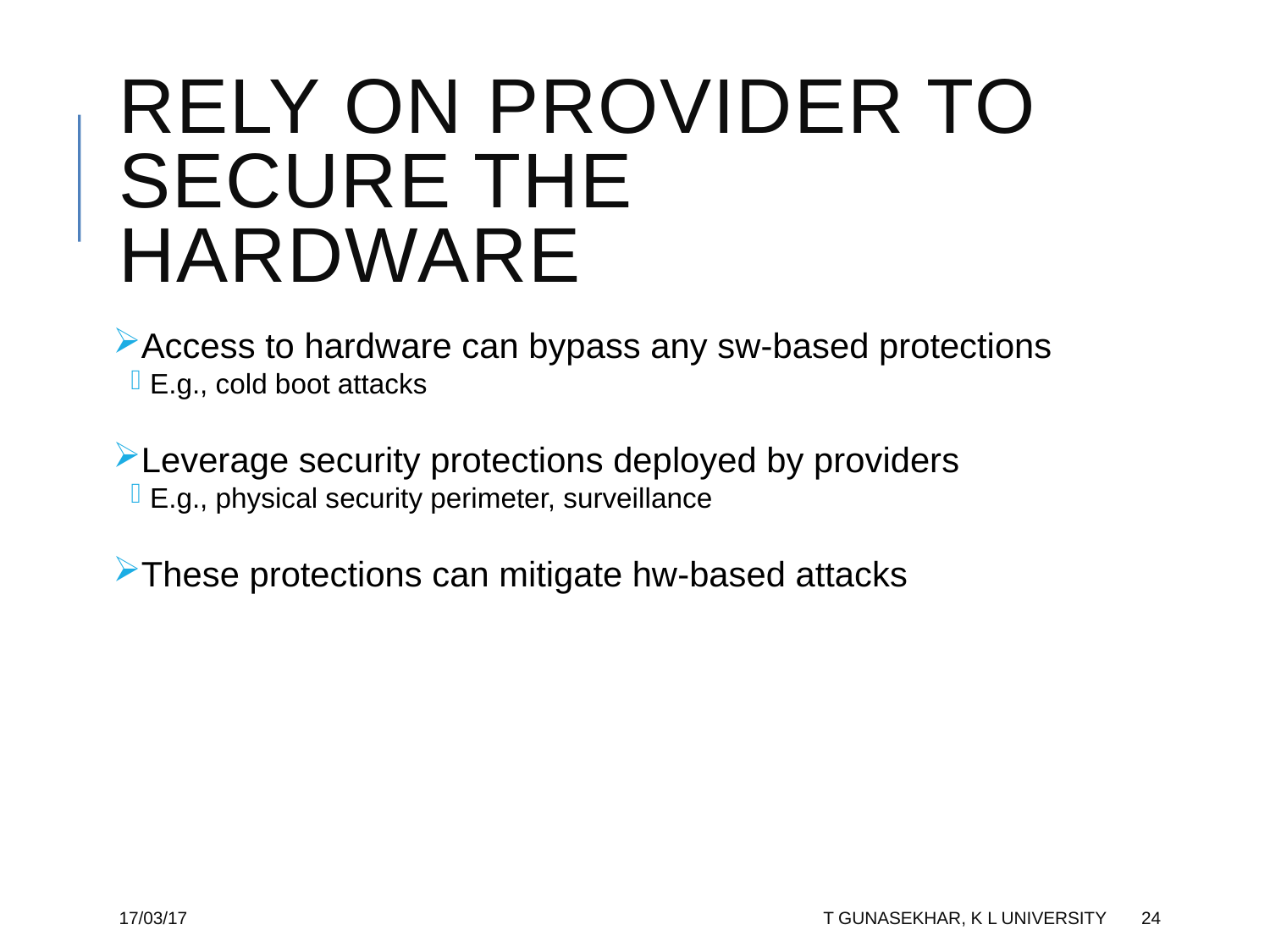

Rely on provider to secure the hardware
Access to hardware can bypass any sw-based protections
E.g., cold boot attacks

Leverage security protections deployed by providers
E.g., physical security perimeter, surveillance

These protections can mitigate hw-based attacks
17/03/17
T Gunasekhar, K L University
24